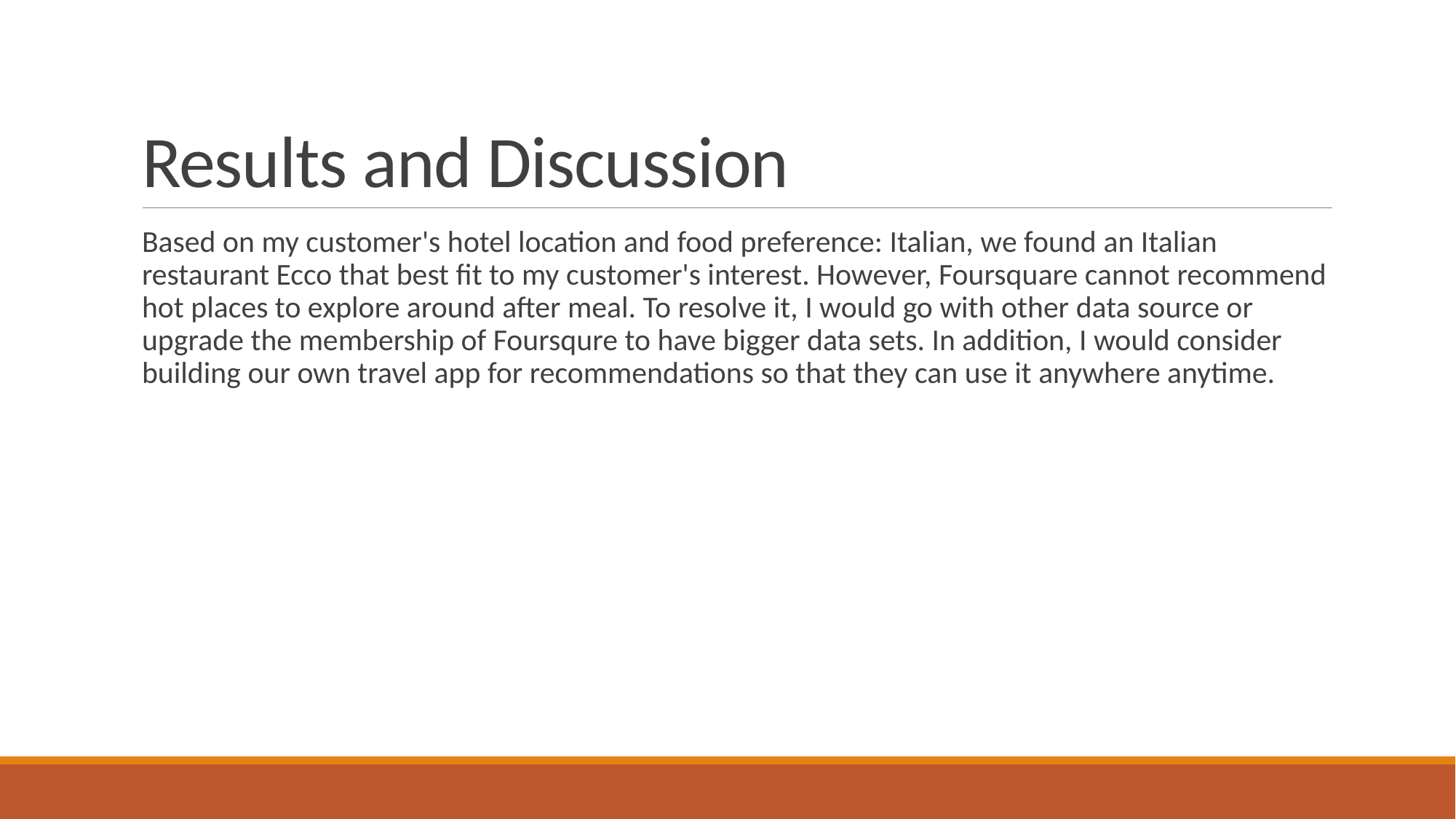

# Results and Discussion
Based on my customer's hotel location and food preference: Italian, we found an Italian restaurant Ecco that best fit to my customer's interest. However, Foursquare cannot recommend hot places to explore around after meal. To resolve it, I would go with other data source or upgrade the membership of Foursqure to have bigger data sets. In addition, I would consider building our own travel app for recommendations so that they can use it anywhere anytime.